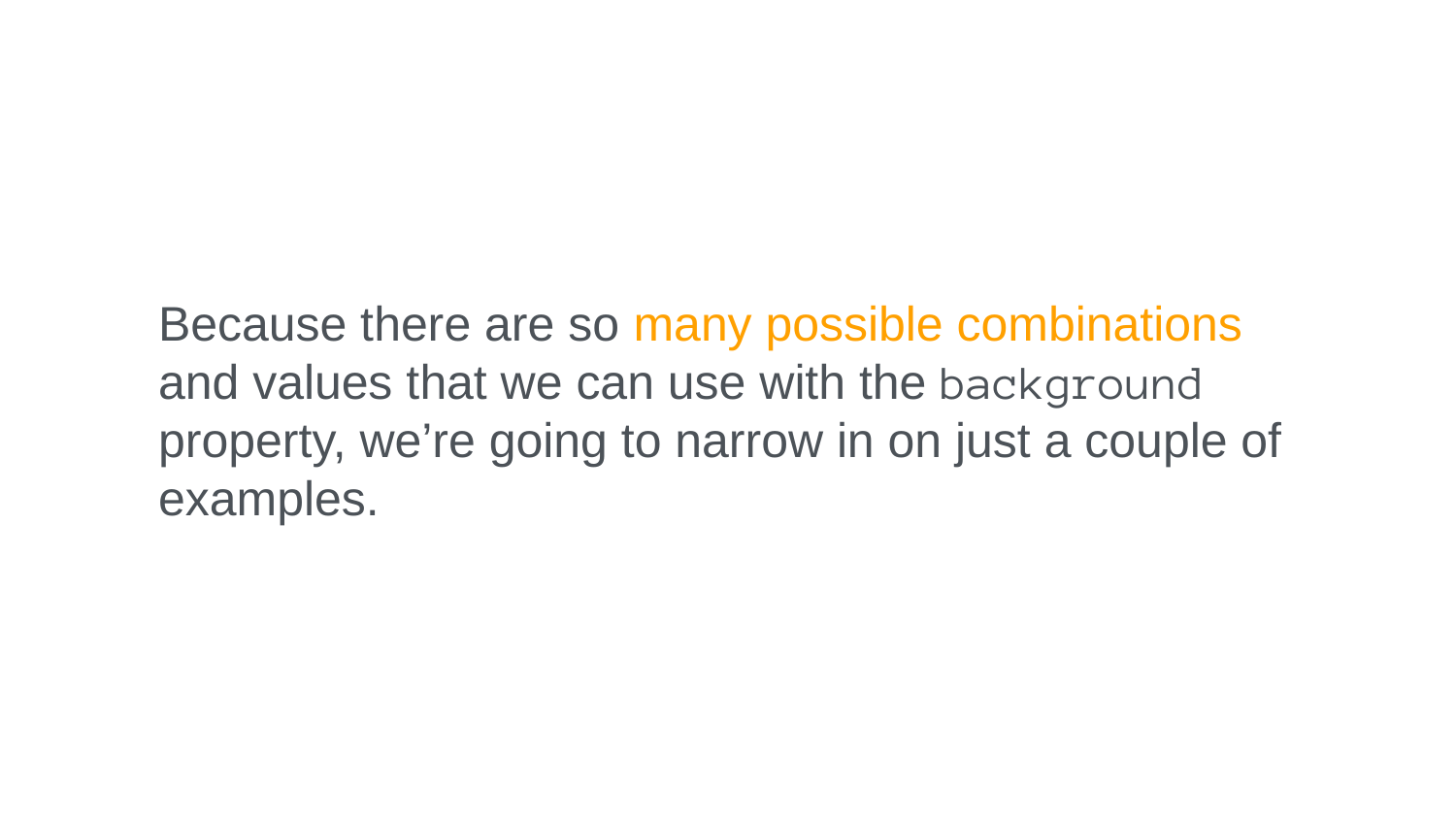

Because there are so many possible combinations and values that we can use with the background property, we’re going to narrow in on just a couple of examples.